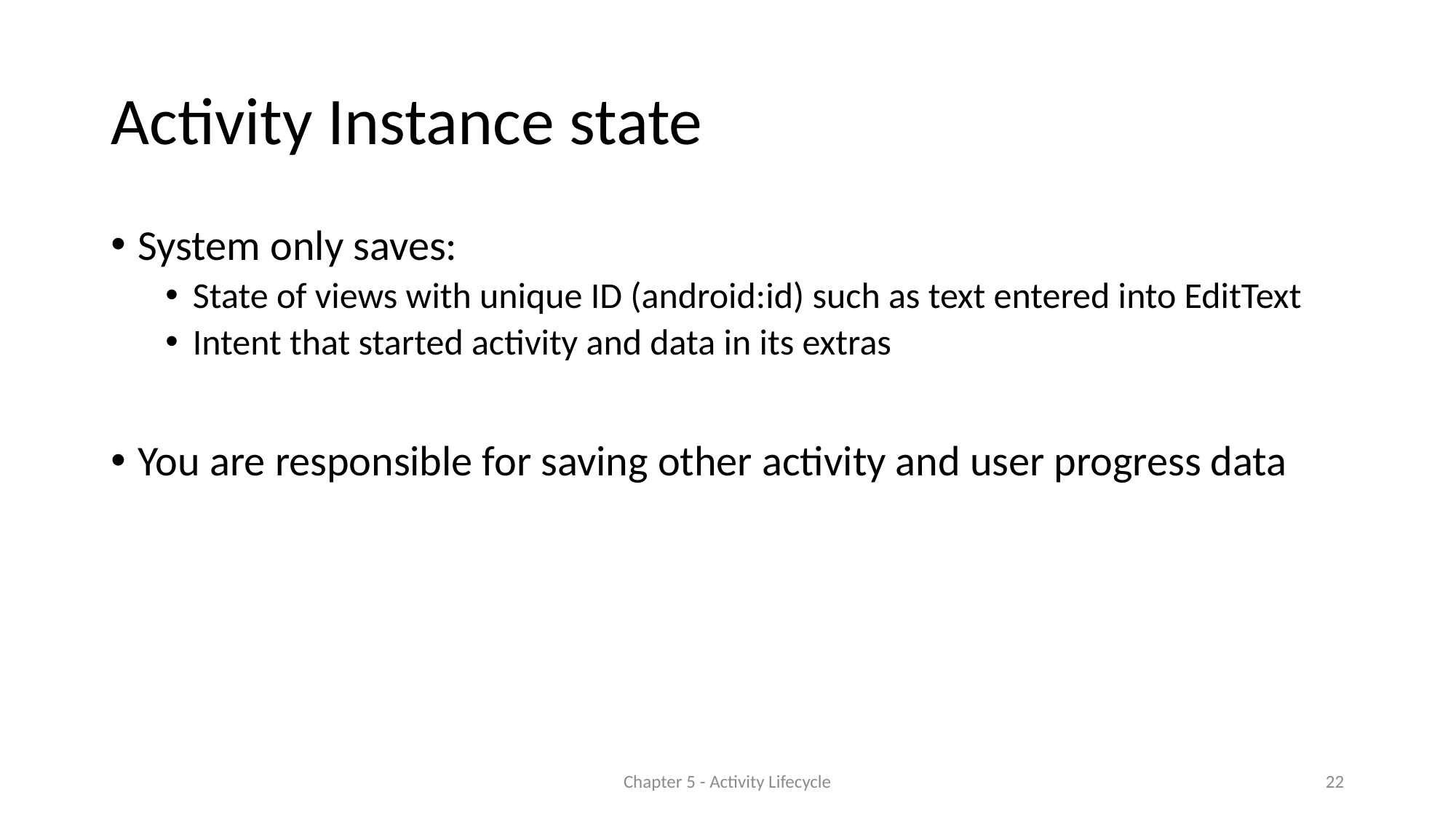

# Activity Instance state
System only saves:
State of views with unique ID (android:id) such as text entered into EditText
Intent that started activity and data in its extras

You are responsible for saving other activity and user progress data

Chapter 5 - Activity Lifecycle
22